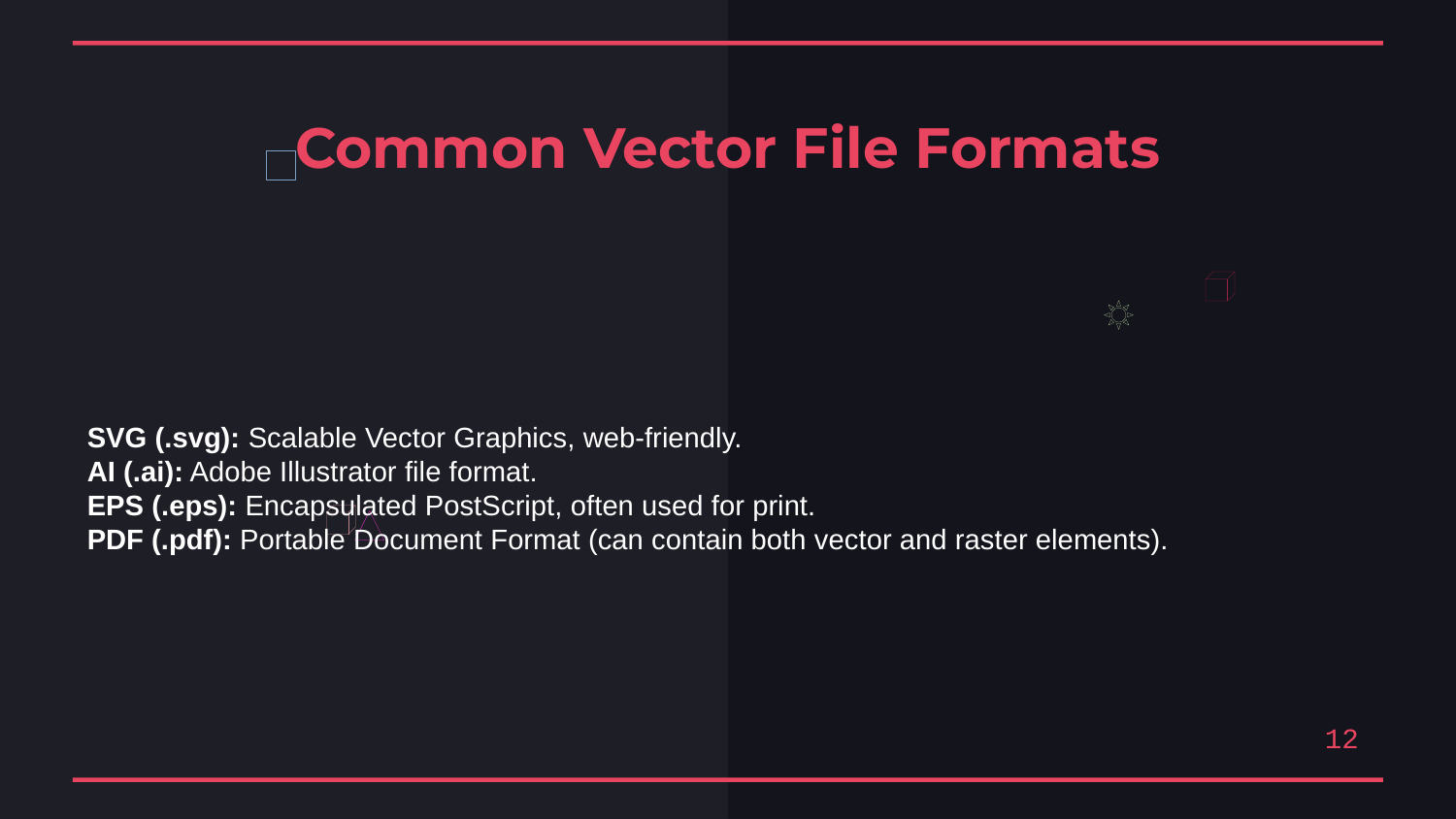

Common Vector File Formats

SVG (.svg): Scalable Vector Graphics, web-friendly.
AI (.ai): Adobe Illustrator file format.
EPS (.eps): Encapsulated PostScript, often used for print.
PDF (.pdf): Portable Document Format (can contain both vector and raster elements).

12